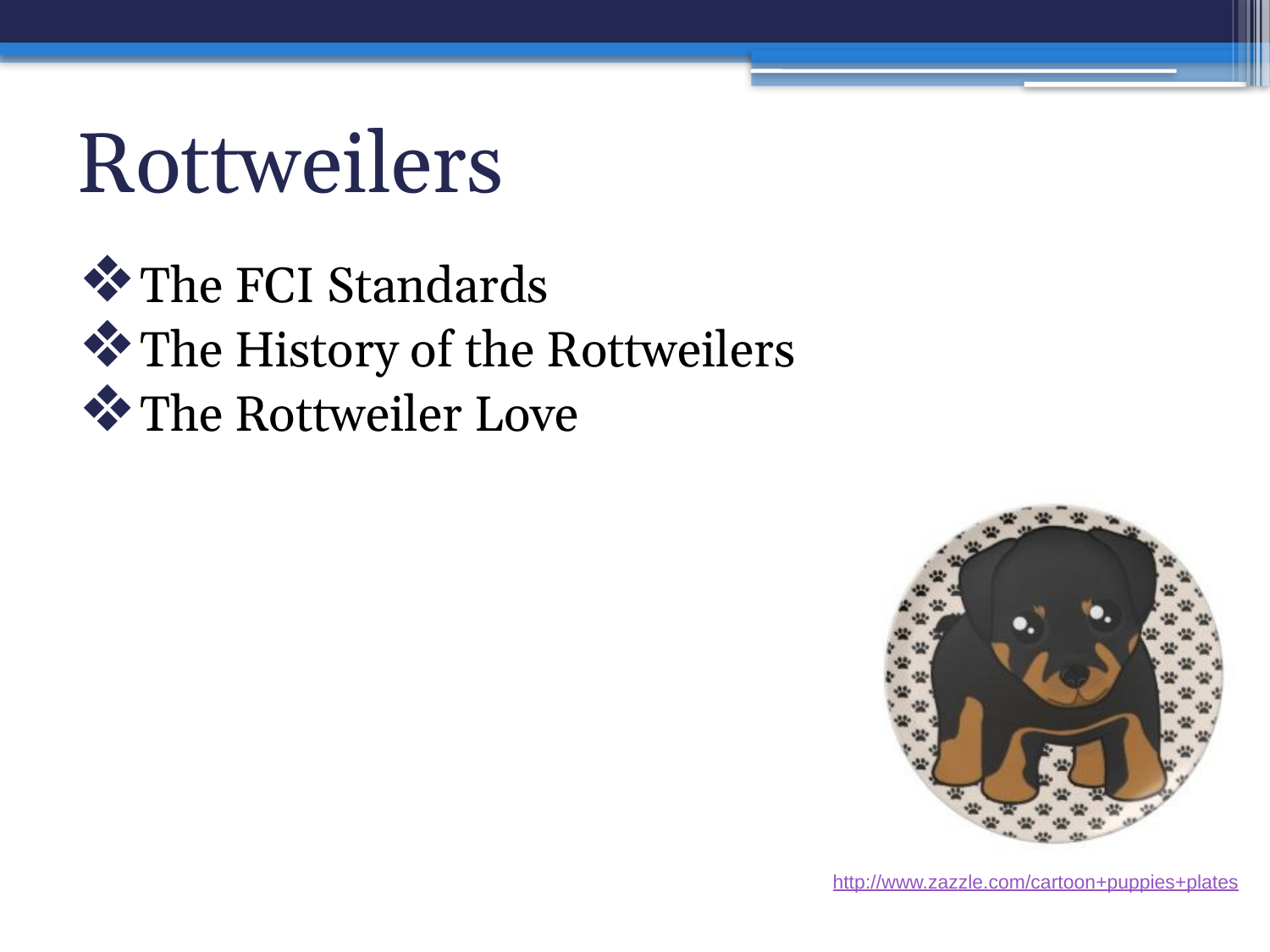

# Rottweilers
The FCI Standards
The History of the Rottweilers
The Rottweiler Love

http://www.zazzle.com/cartoon+puppies+plates